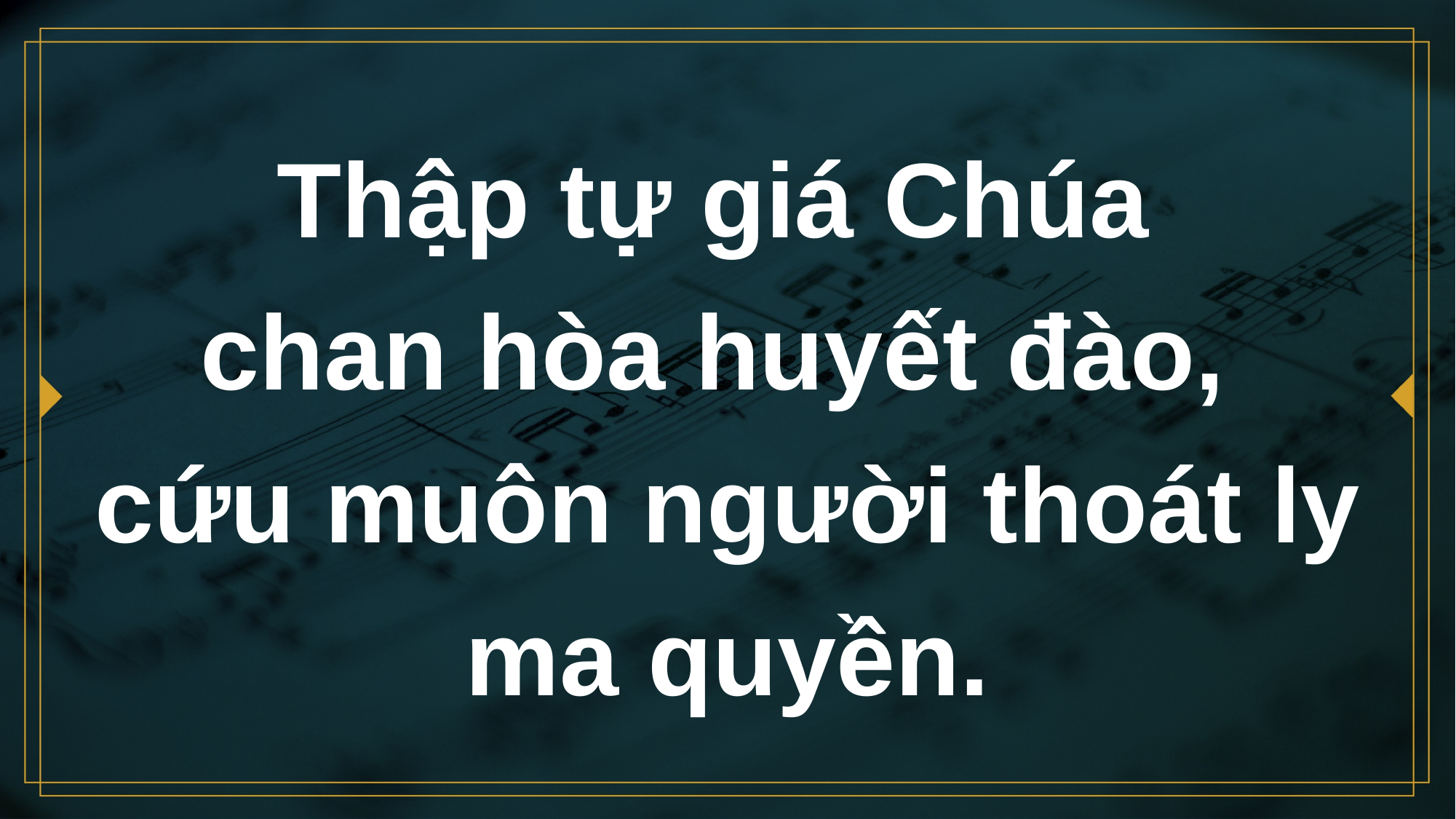

# Thập tự giá Chúa chan hòa huyết đào, cứu muôn người thoát ly ma quyền.